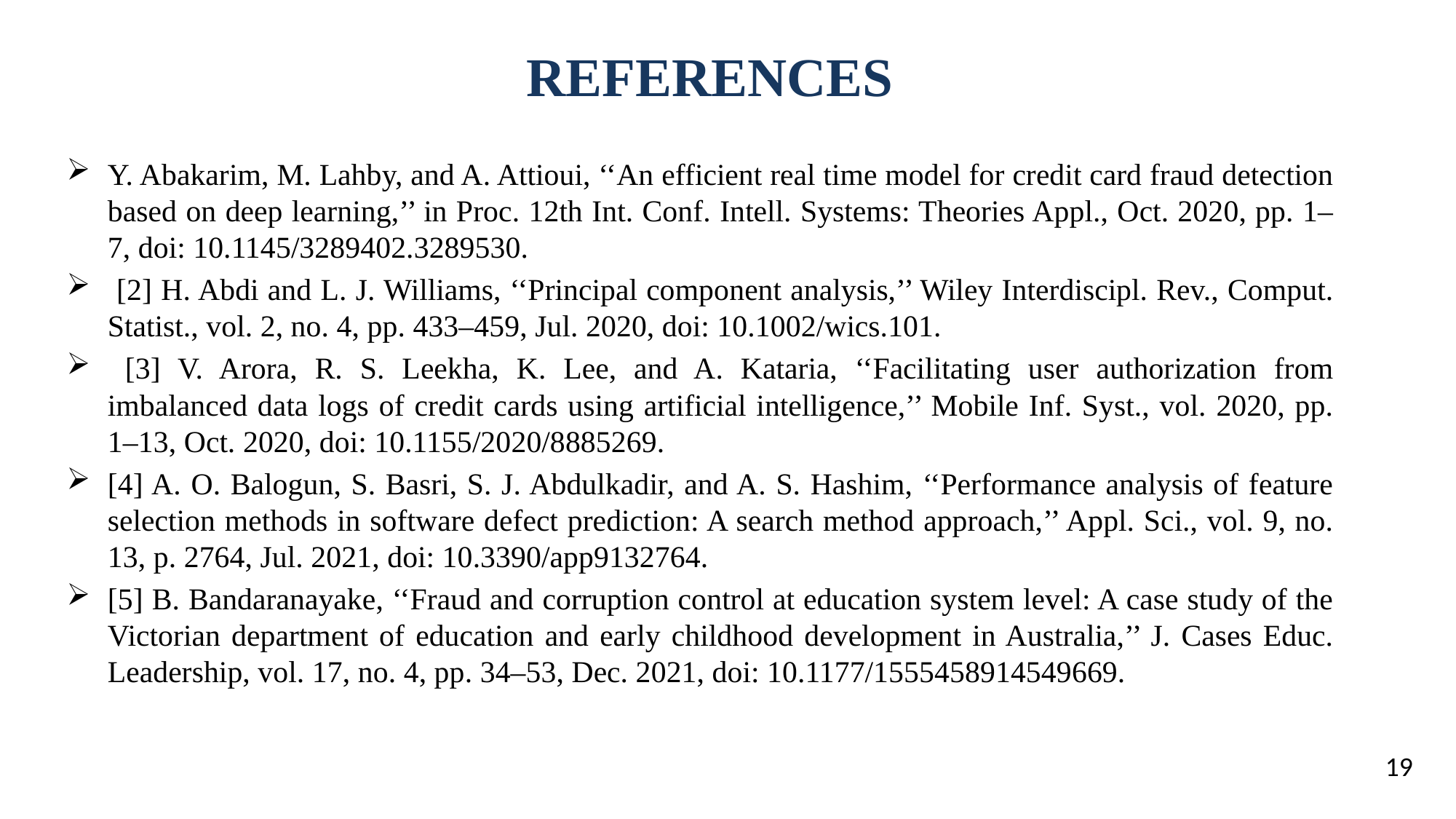

# REFERENCES
Y. Abakarim, M. Lahby, and A. Attioui, ‘‘An efficient real time model for credit card fraud detection based on deep learning,’’ in Proc. 12th Int. Conf. Intell. Systems: Theories Appl., Oct. 2020, pp. 1–7, doi: 10.1145/3289402.3289530.
 [2] H. Abdi and L. J. Williams, ‘‘Principal component analysis,’’ Wiley Interdiscipl. Rev., Comput. Statist., vol. 2, no. 4, pp. 433–459, Jul. 2020, doi: 10.1002/wics.101.
 [3] V. Arora, R. S. Leekha, K. Lee, and A. Kataria, ‘‘Facilitating user authorization from imbalanced data logs of credit cards using artificial intelligence,’’ Mobile Inf. Syst., vol. 2020, pp. 1–13, Oct. 2020, doi: 10.1155/2020/8885269.
[4] A. O. Balogun, S. Basri, S. J. Abdulkadir, and A. S. Hashim, ‘‘Performance analysis of feature selection methods in software defect prediction: A search method approach,’’ Appl. Sci., vol. 9, no. 13, p. 2764, Jul. 2021, doi: 10.3390/app9132764.
[5] B. Bandaranayake, ‘‘Fraud and corruption control at education system level: A case study of the Victorian department of education and early childhood development in Australia,’’ J. Cases Educ. Leadership, vol. 17, no. 4, pp. 34–53, Dec. 2021, doi: 10.1177/1555458914549669.

19